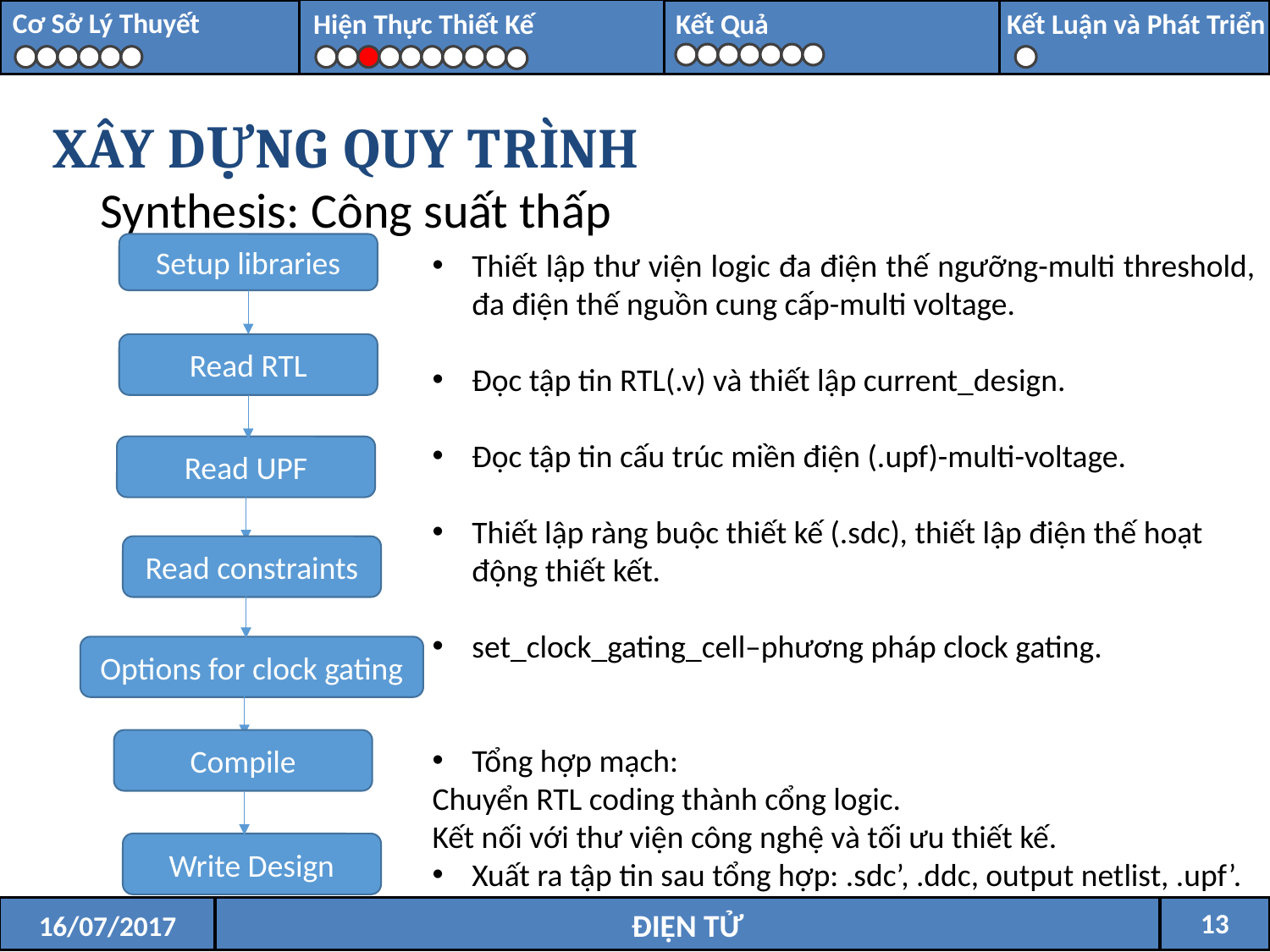

XÂY DỰNG QUY TRÌNH
Synthesis: Công suất thấp
Setup libraries
Thiết lập thư viện logic đa điện thế ngưỡng-multi threshold, đa điện thế nguồn cung cấp-multi voltage.

Đọc tập tin RTL(.v) và thiết lập current_design.

Đọc tập tin cấu trúc miền điện (.upf)-multi-voltage.

Thiết lập ràng buộc thiết kế (.sdc), thiết lập điện thế hoạt động thiết kết.

set_clock_gating_cell–phương pháp clock gating.

Tổng hợp mạch:
Chuyển RTL coding thành cổng logic.
Kết nối với thư viện công nghệ và tối ưu thiết kế.
Xuất ra tập tin sau tổng hợp: .sdc’, .ddc, output netlist, .upf’.

Read RTL
Read UPF
Read constraints
Options for clock gating
Compile
Write Design
13
16/07/2017